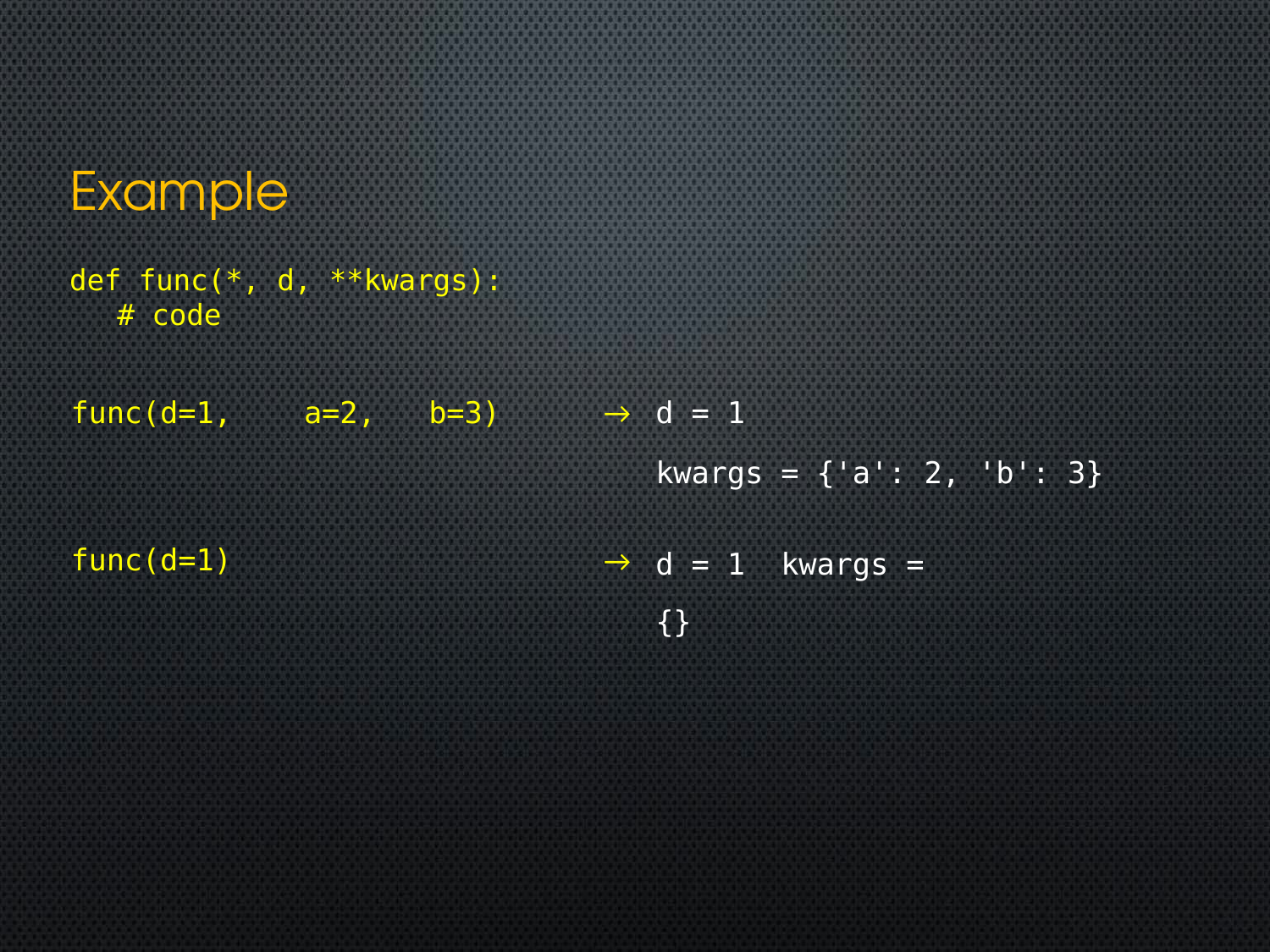

Example
def func(*, d, **kwargs):   # code
| func(d=1, | a=2, | b=3) | → | d = 1 kwargs = {'a': 2, 'b': 3} |
| --- | --- | --- | --- | --- |
| func(d=1) |  |  | → | d = 1 kwargs = {} |